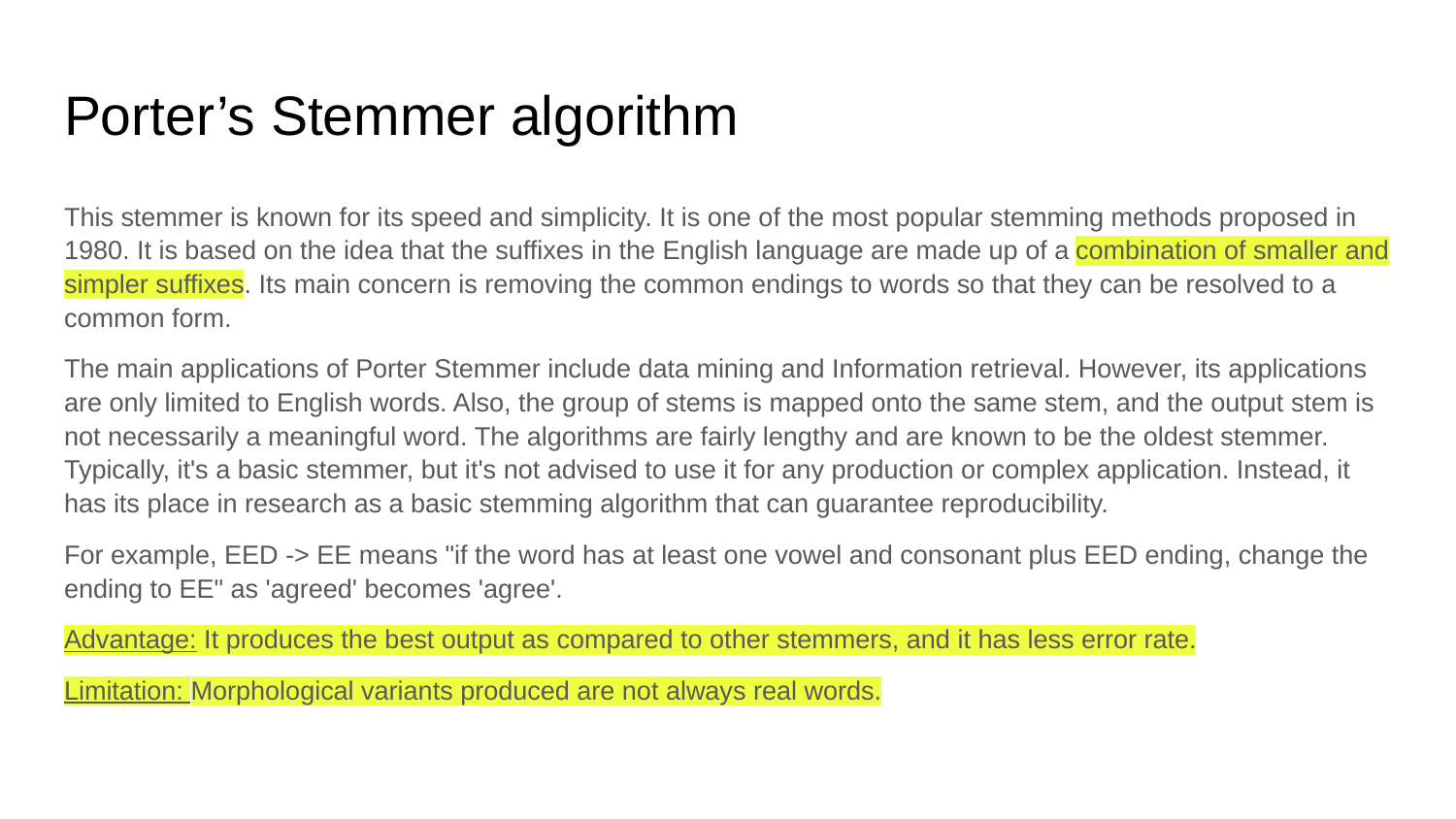

# Porter’s Stemmer algorithm
This stemmer is known for its speed and simplicity. It is one of the most popular stemming methods proposed in 1980. It is based on the idea that the suffixes in the English language are made up of a combination of smaller and simpler suffixes. Its main concern is removing the common endings to words so that they can be resolved to a common form.
The main applications of Porter Stemmer include data mining and Information retrieval. However, its applications are only limited to English words. Also, the group of stems is mapped onto the same stem, and the output stem is not necessarily a meaningful word. The algorithms are fairly lengthy and are known to be the oldest stemmer. Typically, it's a basic stemmer, but it's not advised to use it for any production or complex application. Instead, it has its place in research as a basic stemming algorithm that can guarantee reproducibility.
For example, EED -> EE means "if the word has at least one vowel and consonant plus EED ending, change the ending to EE" as 'agreed' becomes 'agree'.
Advantage: It produces the best output as compared to other stemmers, and it has less error rate.
Limitation: Morphological variants produced are not always real words.